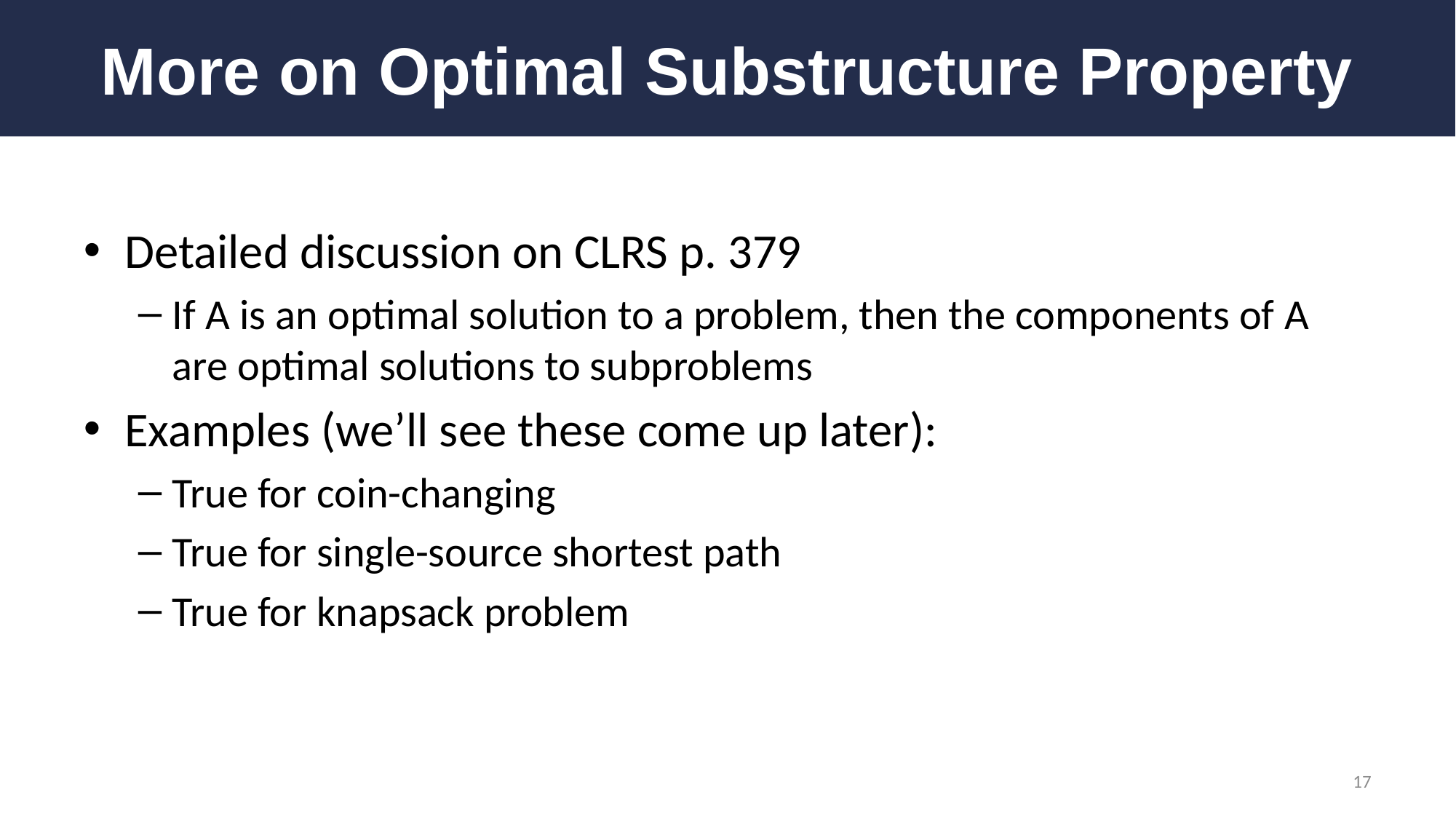

# More on Optimal Substructure Property
Detailed discussion on CLRS p. 379
If A is an optimal solution to a problem, then the components of A are optimal solutions to subproblems
Examples (we’ll see these come up later):
True for coin-changing
True for single-source shortest path
True for knapsack problem

17